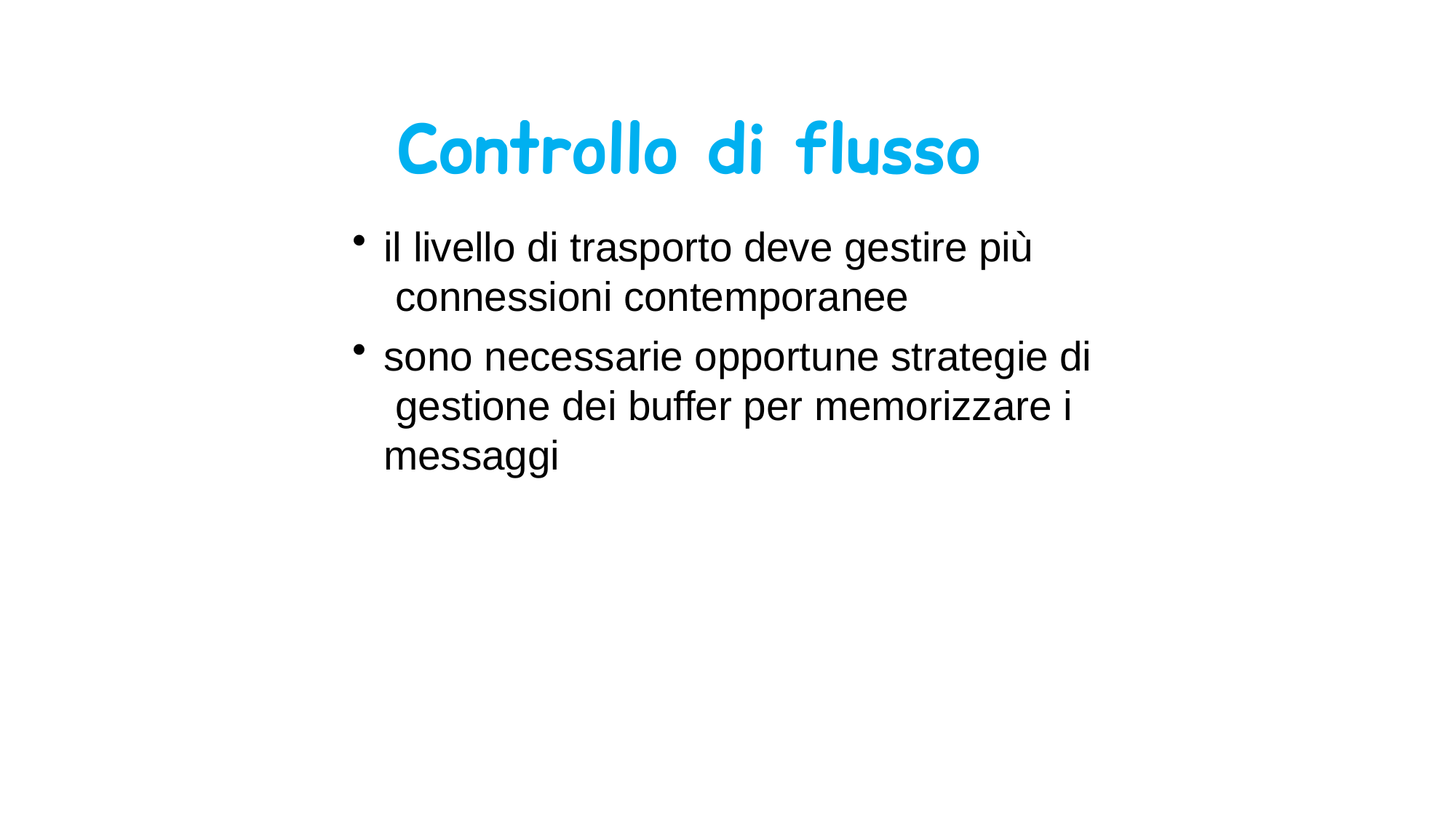

# Controllo di flusso
il livello di trasporto deve gestire più  connessioni contemporanee
sono necessarie opportune strategie di  gestione dei buffer per memorizzare i  messaggi